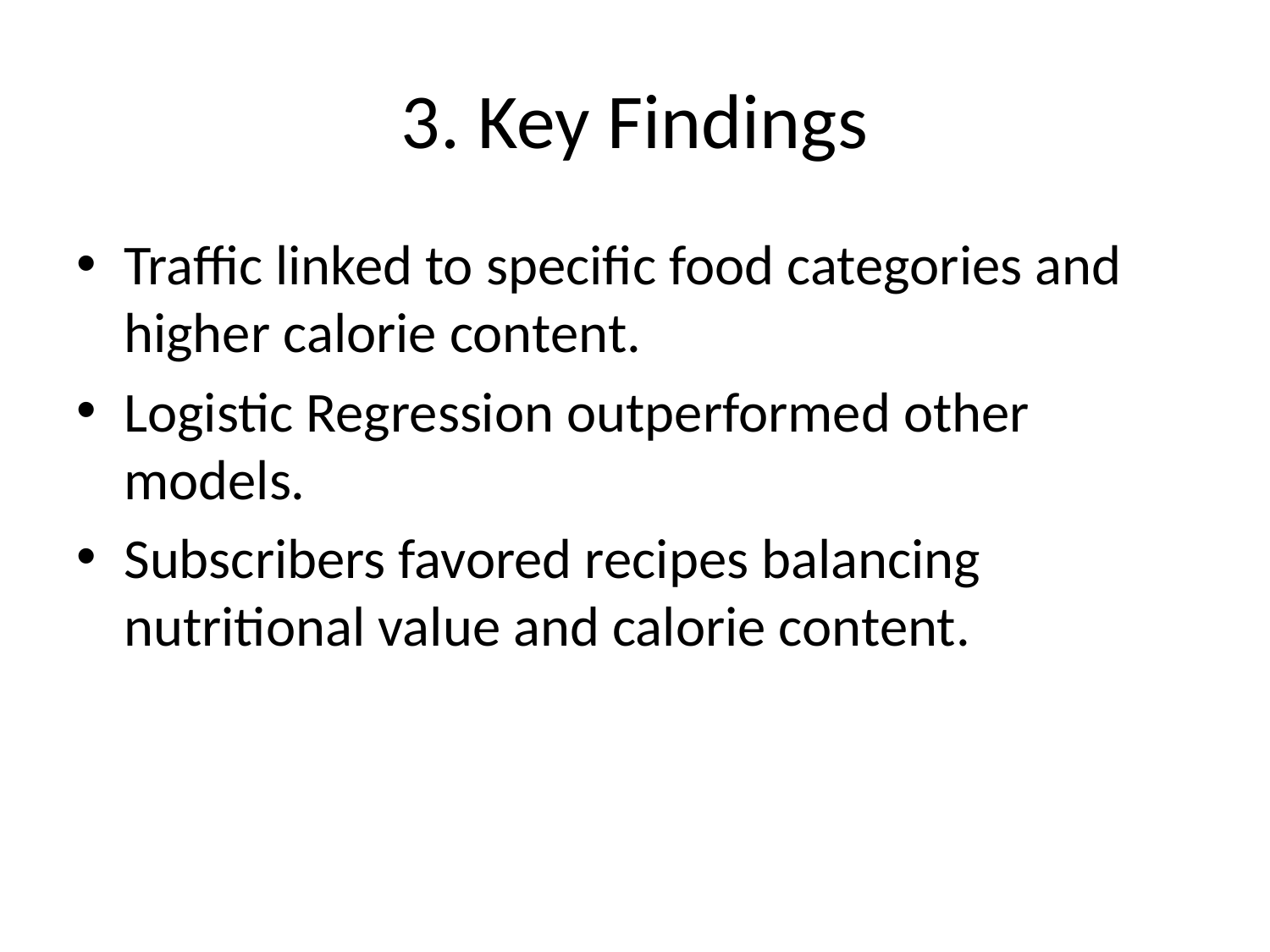

# 3. Key Findings
Traffic linked to specific food categories and higher calorie content.
Logistic Regression outperformed other models.
Subscribers favored recipes balancing nutritional value and calorie content.